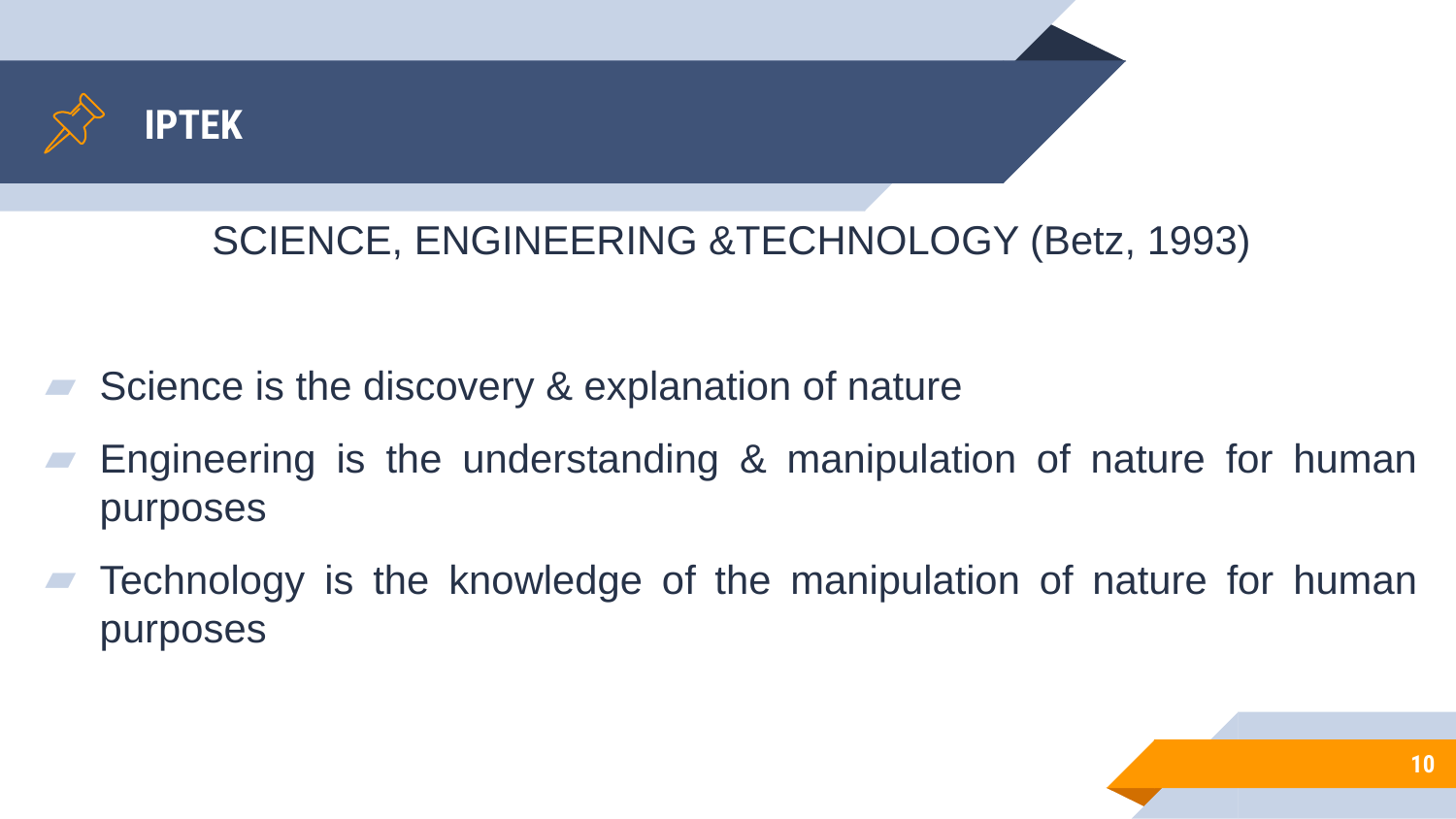

# IPTEK

SCIENCE, ENGINEERING &TECHNOLOGY (Betz, 1993)

Science is the discovery & explanation of nature
Engineering is the understanding & manipulation of nature for human purposes
Technology is the knowledge of the manipulation of nature for human purposes
10